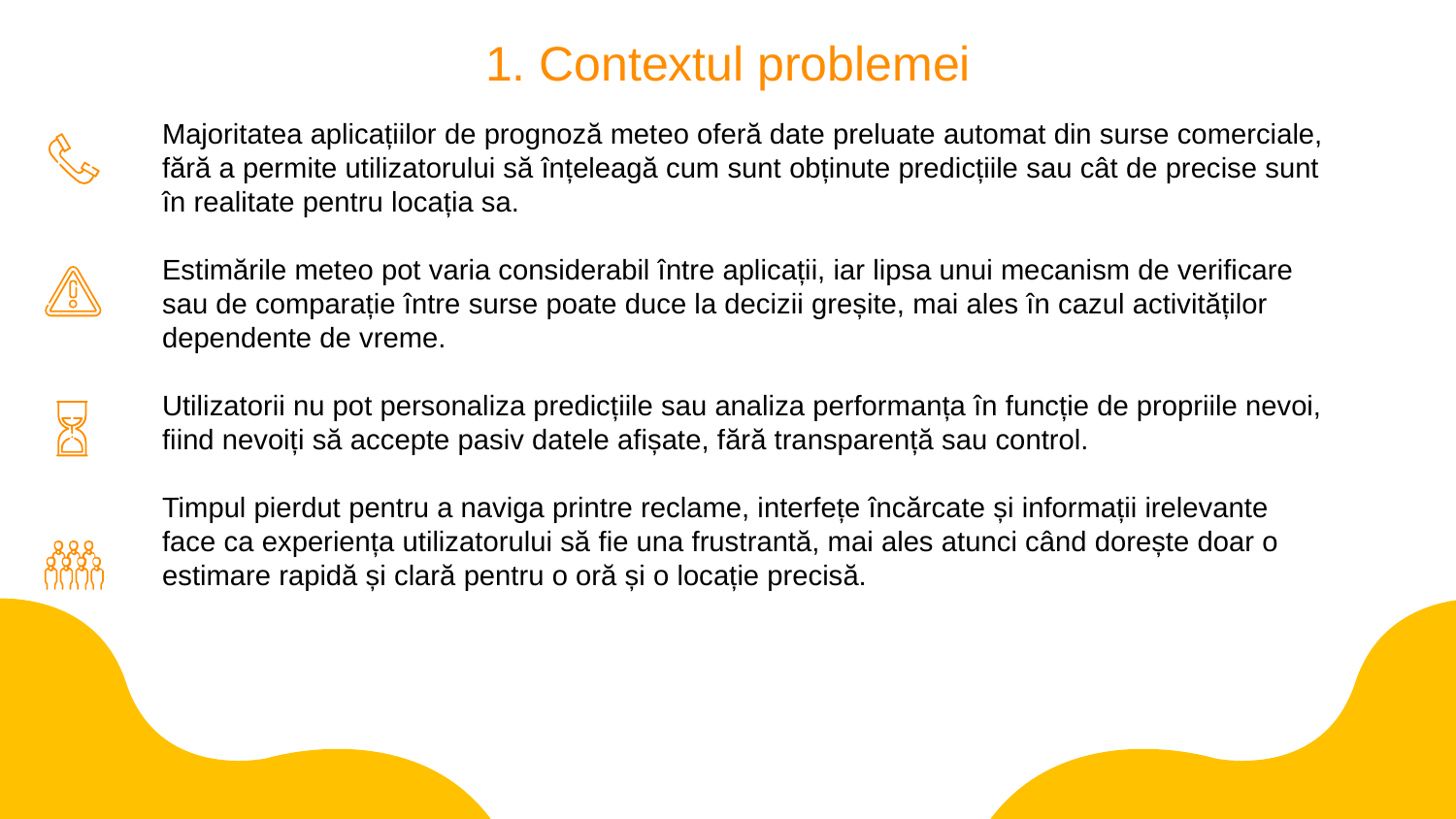

1. Contextul problemei
Majoritatea aplicațiilor de prognoză meteo oferă date preluate automat din surse comerciale, fără a permite utilizatorului să înțeleagă cum sunt obținute predicțiile sau cât de precise sunt în realitate pentru locația sa.

Estimările meteo pot varia considerabil între aplicații, iar lipsa unui mecanism de verificare sau de comparație între surse poate duce la decizii greșite, mai ales în cazul activităților dependente de vreme.

Utilizatorii nu pot personaliza predicțiile sau analiza performanța în funcție de propriile nevoi, fiind nevoiți să accepte pasiv datele afișate, fără transparență sau control.

Timpul pierdut pentru a naviga printre reclame, interfețe încărcate și informații irelevante face ca experiența utilizatorului să fie una frustrantă, mai ales atunci când dorește doar o estimare rapidă și clară pentru o oră și o locație precisă.